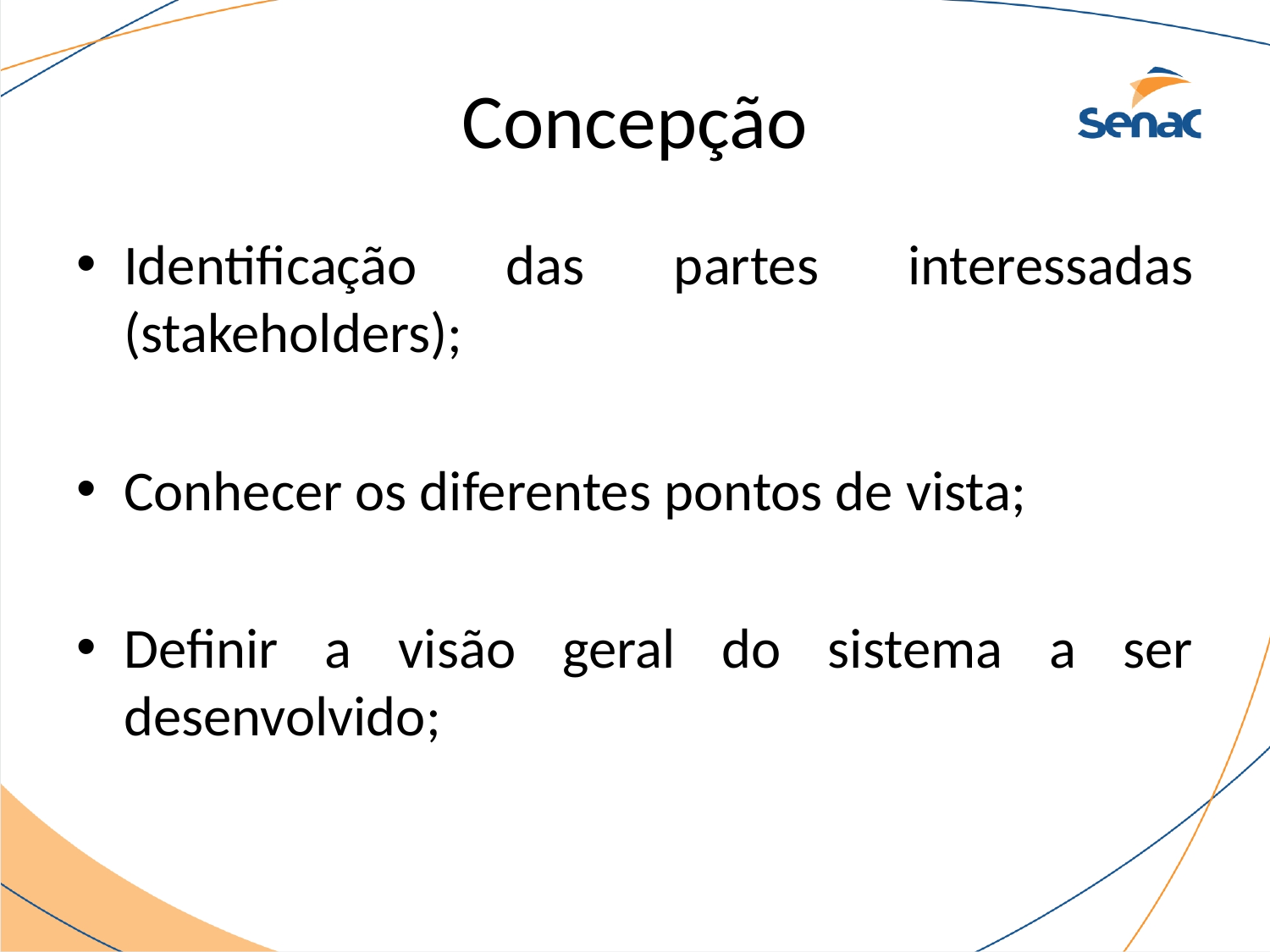

# Concepção
Identificação das partes interessadas (stakeholders);

Conhecer os diferentes pontos de vista;

Definir a visão geral do sistema a ser desenvolvido;